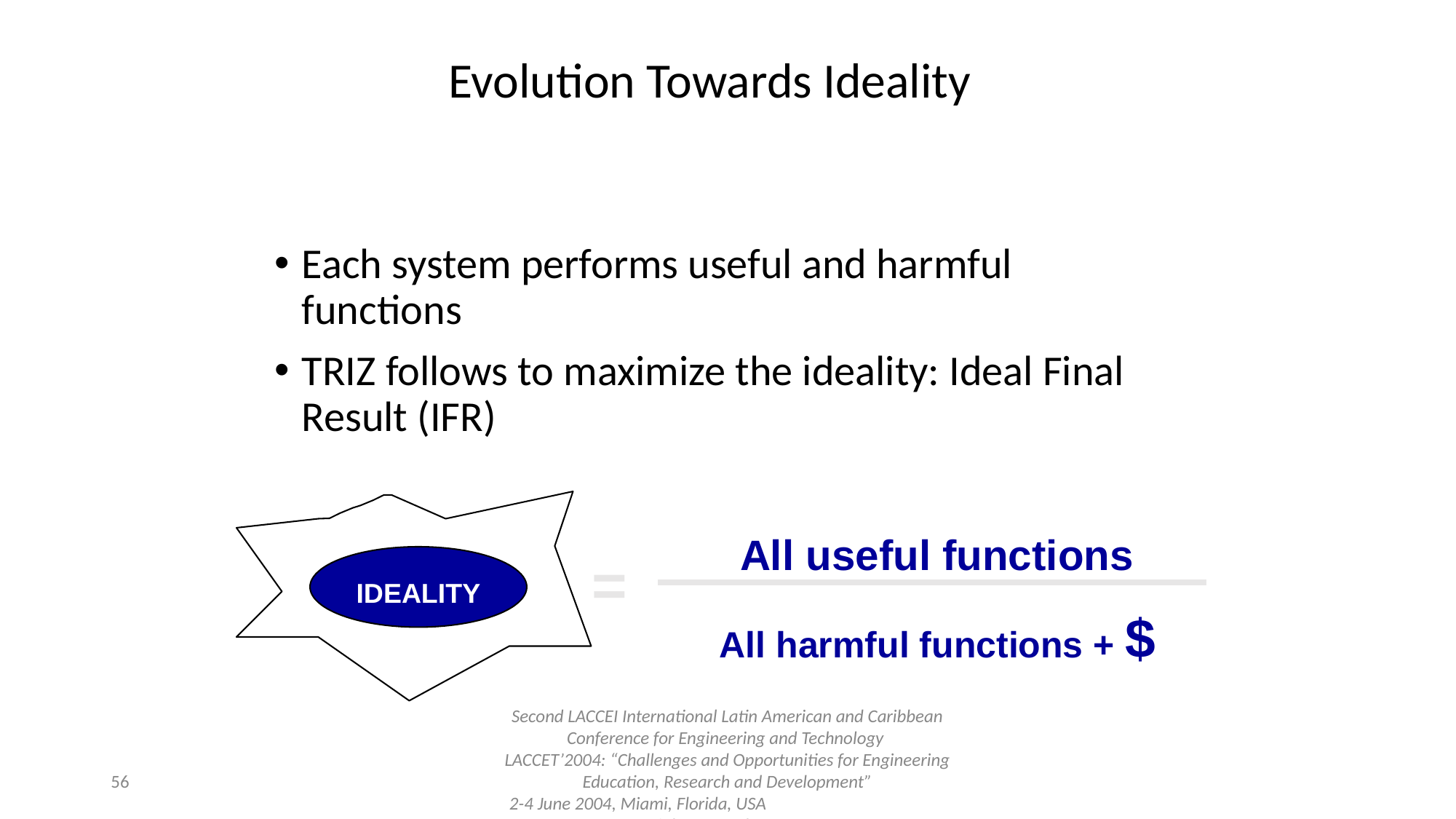

# Evolution Towards Ideality
Each system performs useful and harmful functions
TRIZ follows to maximize the ideality: Ideal Final Result (IFR)

All useful functions
=

IDEALITY
All harmful functions + $
56
Second LACCEI International Latin American and Caribbean Conference for Engineering and Technology
LACCET’2004: “Challenges and Opportunities for Engineering Education, Research and Development”
2-4 June 2004, Miami, Florida, USA		Copyright Dr. Noel Leon-ITESM